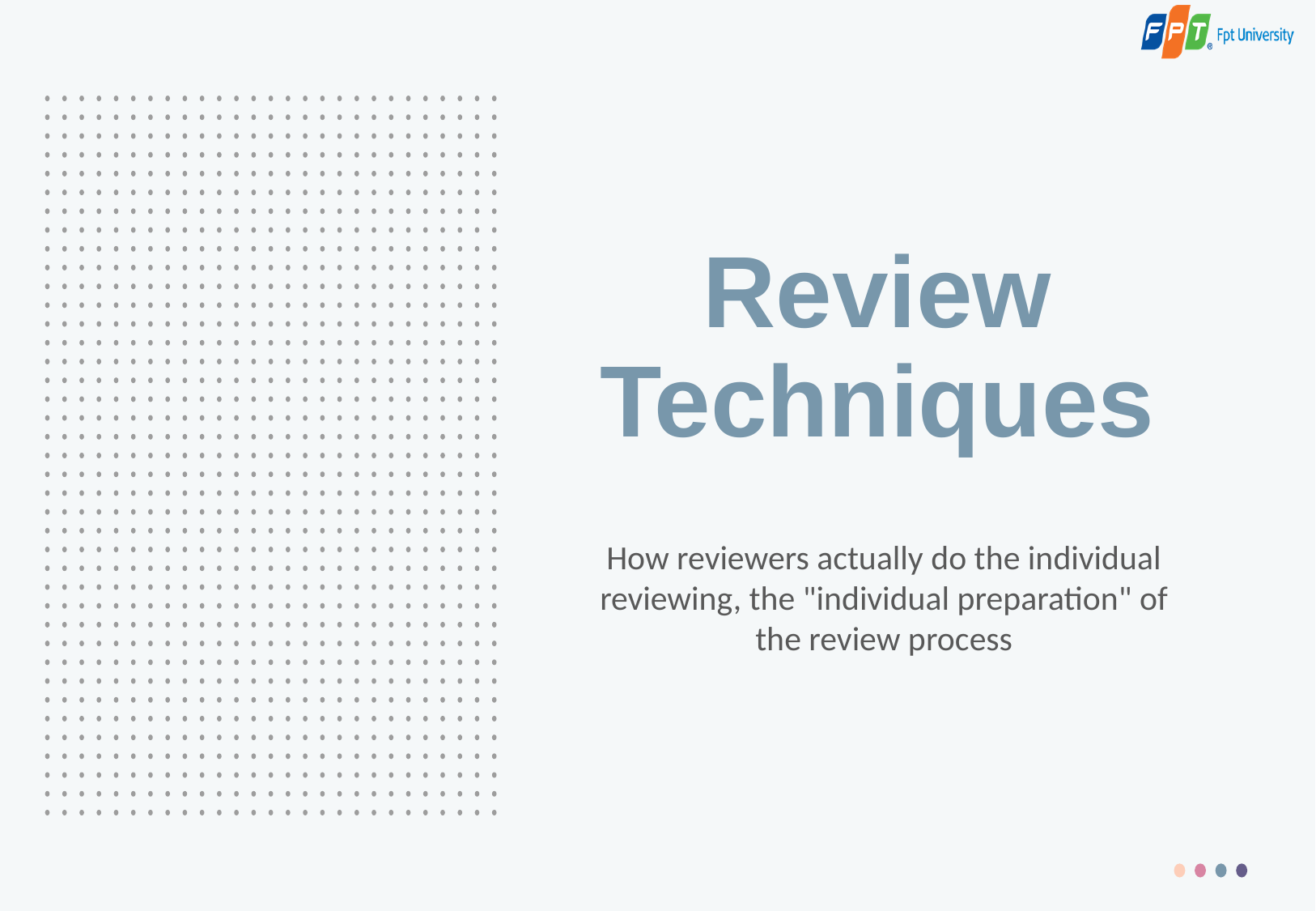

Review Techniques
How reviewers actually do the individual reviewing, the "individual preparation" of the review process